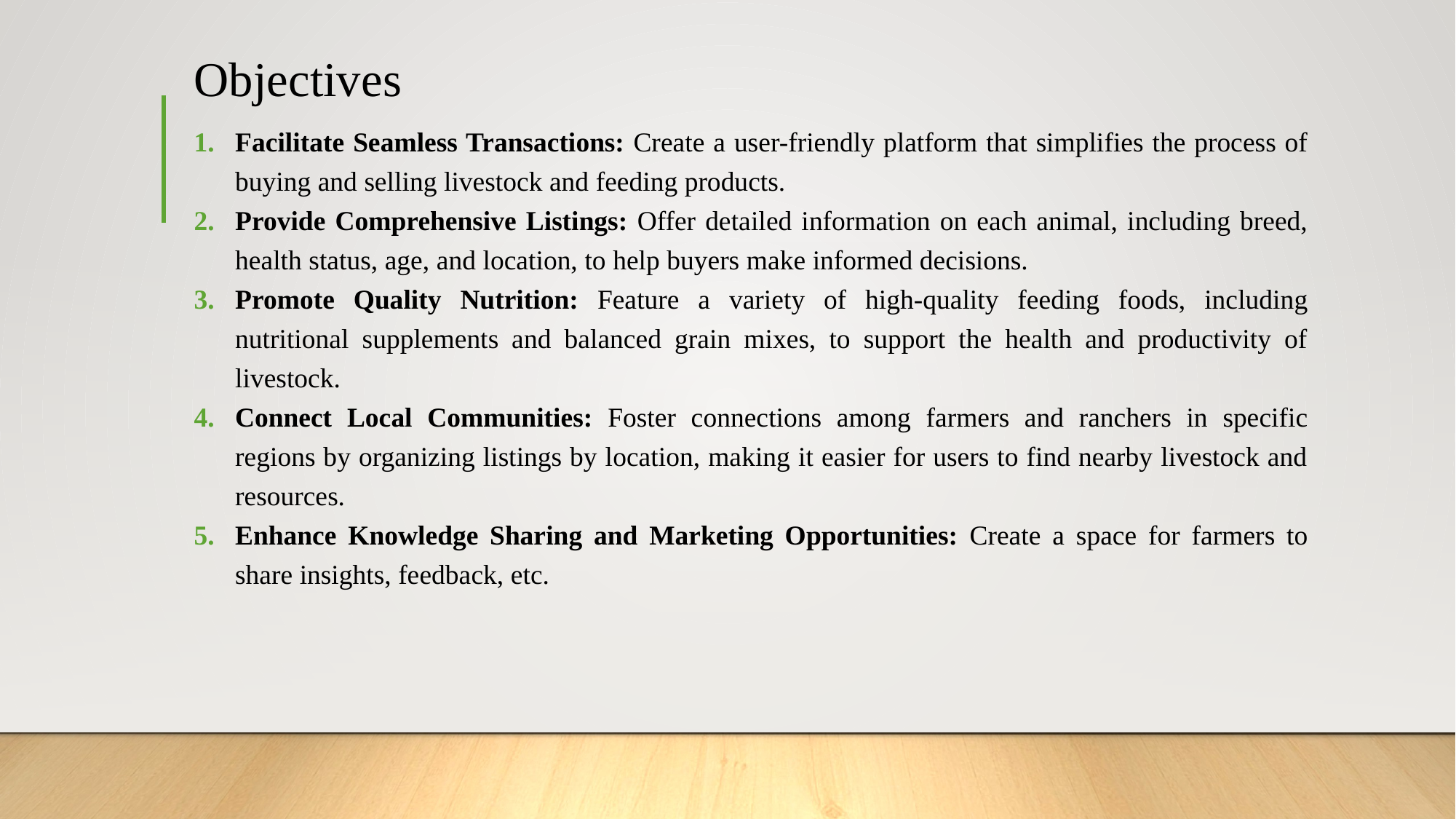

# Objectives
Facilitate Seamless Transactions: Create a user-friendly platform that simplifies the process of buying and selling livestock and feeding products.
Provide Comprehensive Listings: Offer detailed information on each animal, including breed, health status, age, and location, to help buyers make informed decisions.
Promote Quality Nutrition: Feature a variety of high-quality feeding foods, including nutritional supplements and balanced grain mixes, to support the health and productivity of livestock.
Connect Local Communities: Foster connections among farmers and ranchers in specific regions by organizing listings by location, making it easier for users to find nearby livestock and resources.
Enhance Knowledge Sharing and Marketing Opportunities: Create a space for farmers to share insights, feedback, etc.